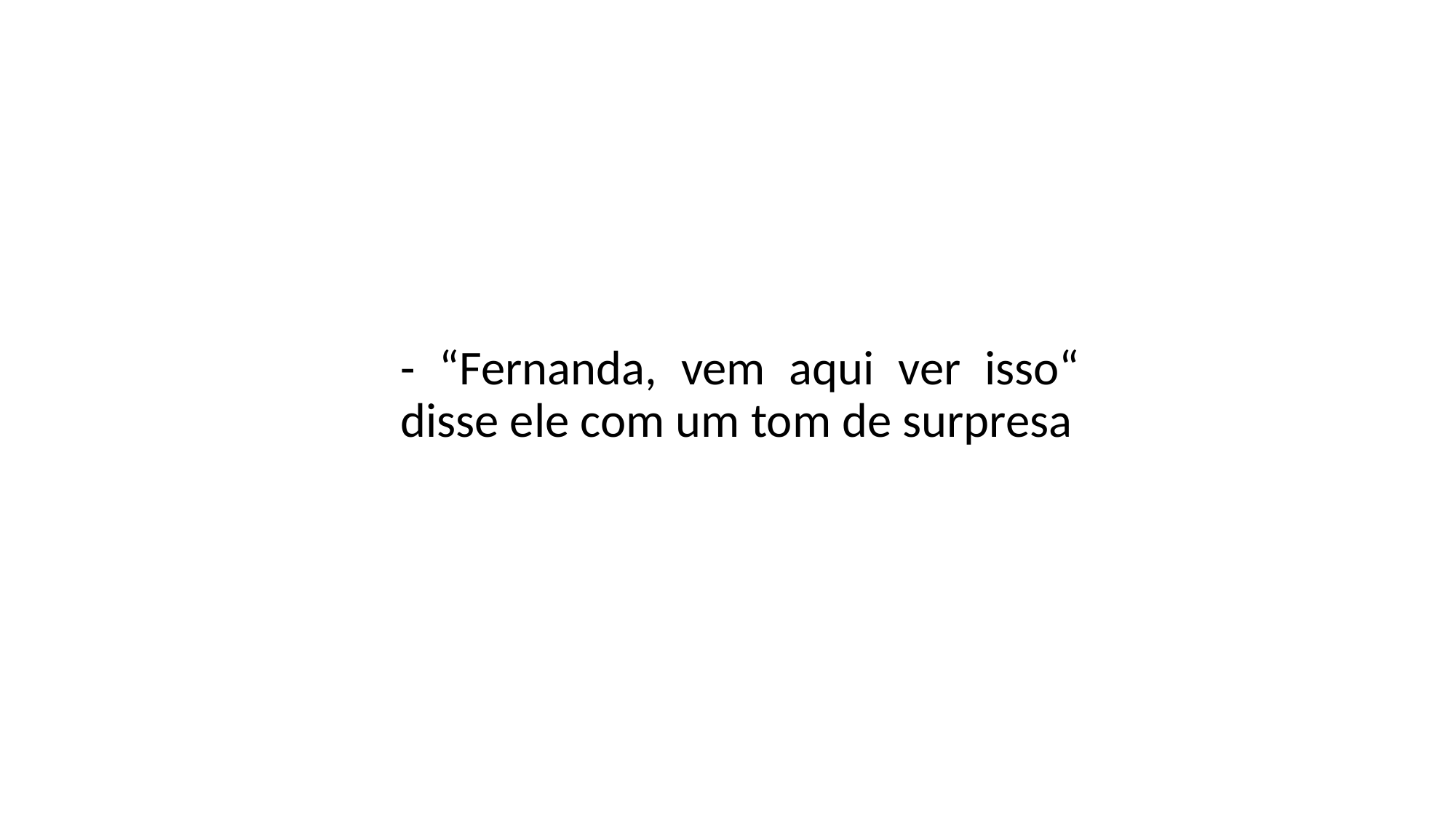

- “Fernanda, vem aqui ver isso“ disse ele com um tom de surpresa